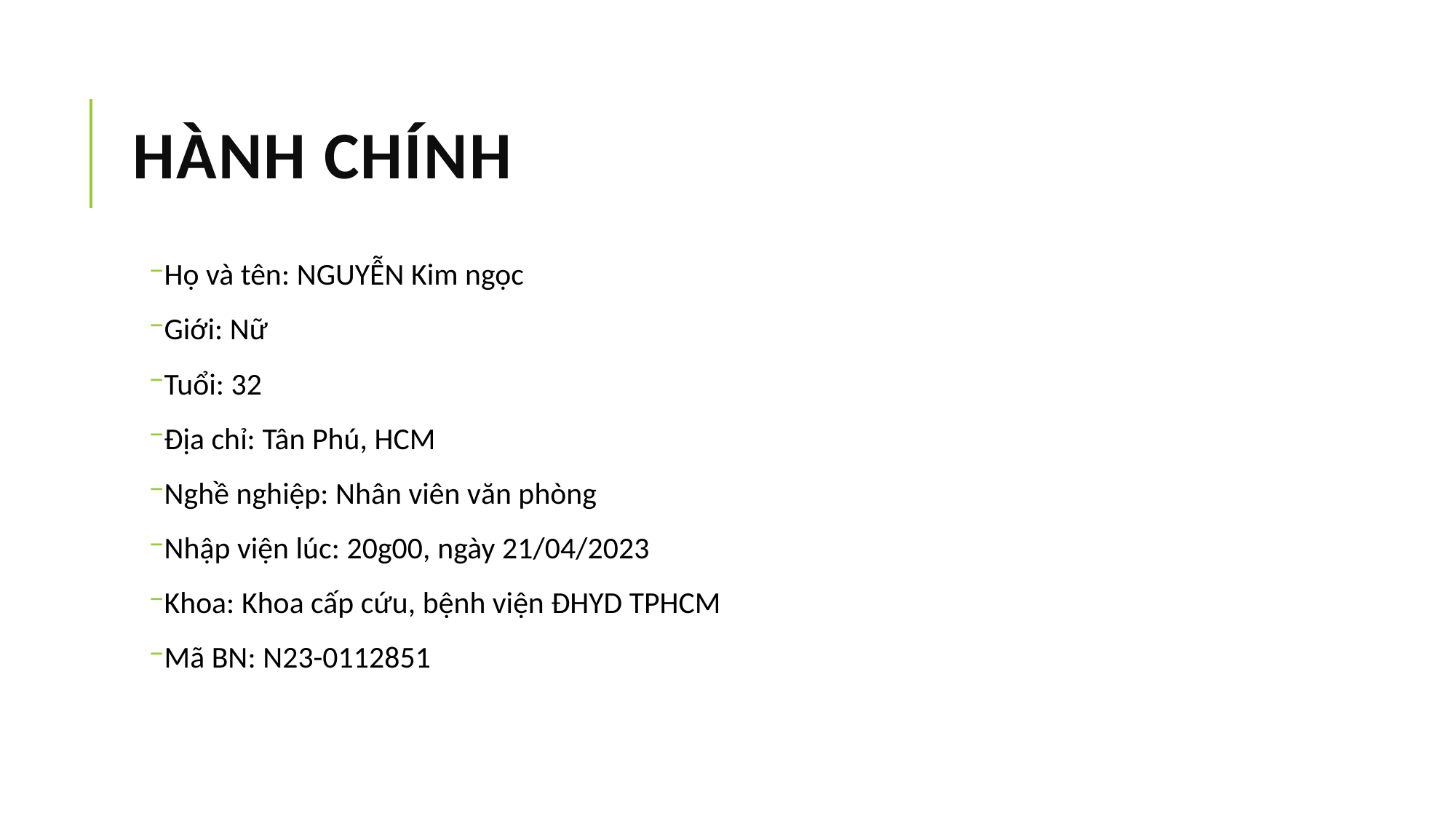

# HÀNH CHÍNH
Họ và tên: NGUYỄN Kim ngọc
Giới: Nữ
Tuổi: 32
Địa chỉ: Tân Phú, HCM
Nghề nghiệp: Nhân viên văn phòng
Nhập viện lúc: 20g00, ngày 21/04/2023
Khoa: Khoa cấp cứu, bệnh viện ĐHYD TPHCM
Mã BN: N23-0112851